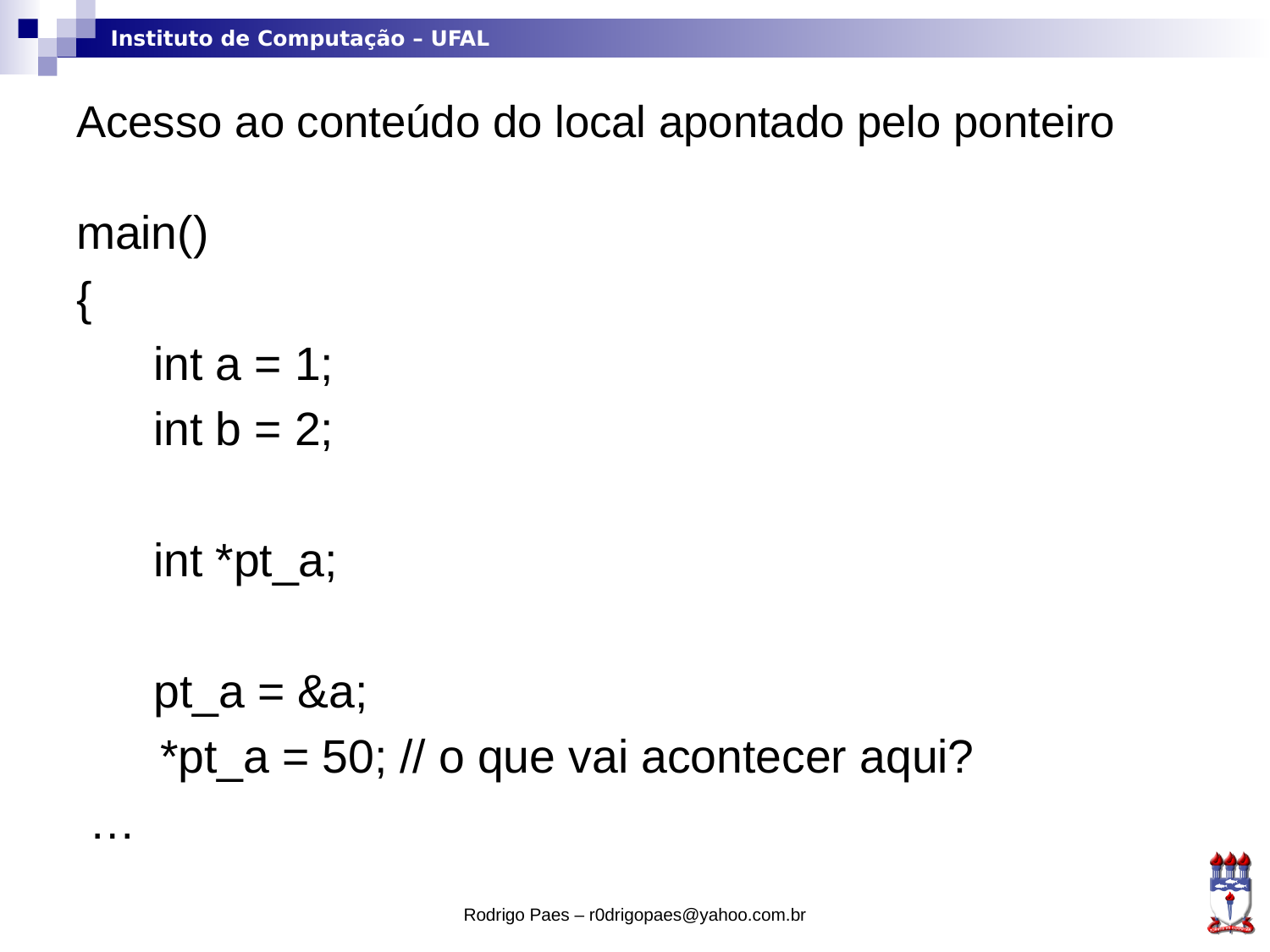

# Acesso ao conteúdo do local apontado pelo ponteiro
main()
{
      int a = 1;
      int b = 2;

      int *pt_a;

      pt_a = &a;
	   *pt_a = 50; // o que vai acontecer aqui?
 …

Rodrigo Paes – r0drigopaes@yahoo.com.br